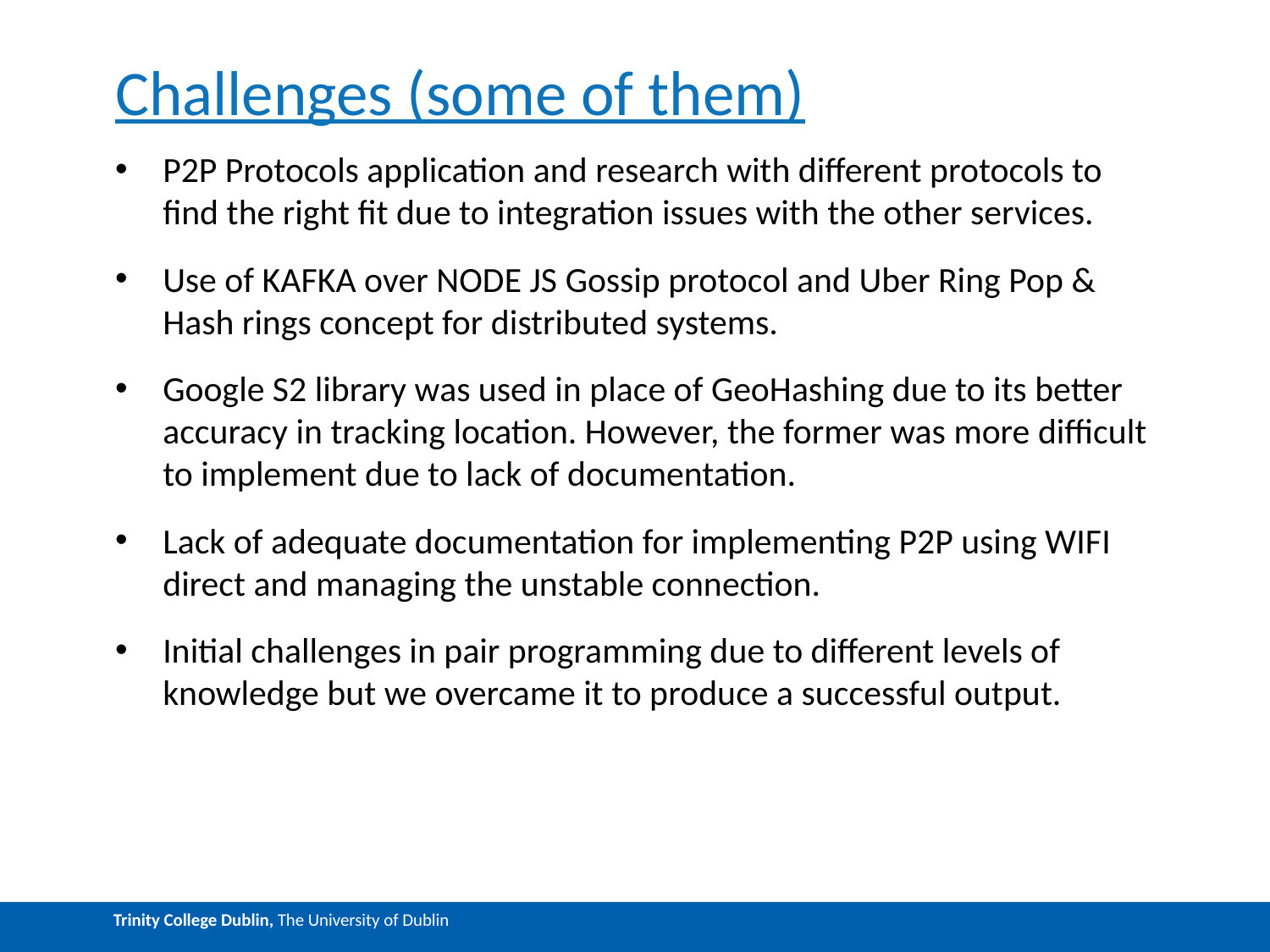

# Challenges (some of them)
P2P Protocols application and research with different protocols to find the right fit due to integration issues with the other services.
Use of KAFKA over NODE JS Gossip protocol and Uber Ring Pop & Hash rings concept for distributed systems.
Google S2 library was used in place of GeoHashing due to its better accuracy in tracking location. However, the former was more difficult to implement due to lack of documentation.
Lack of adequate documentation for implementing P2P using WIFI direct and managing the unstable connection.
Initial challenges in pair programming due to different levels of knowledge but we overcame it to produce a successful output.